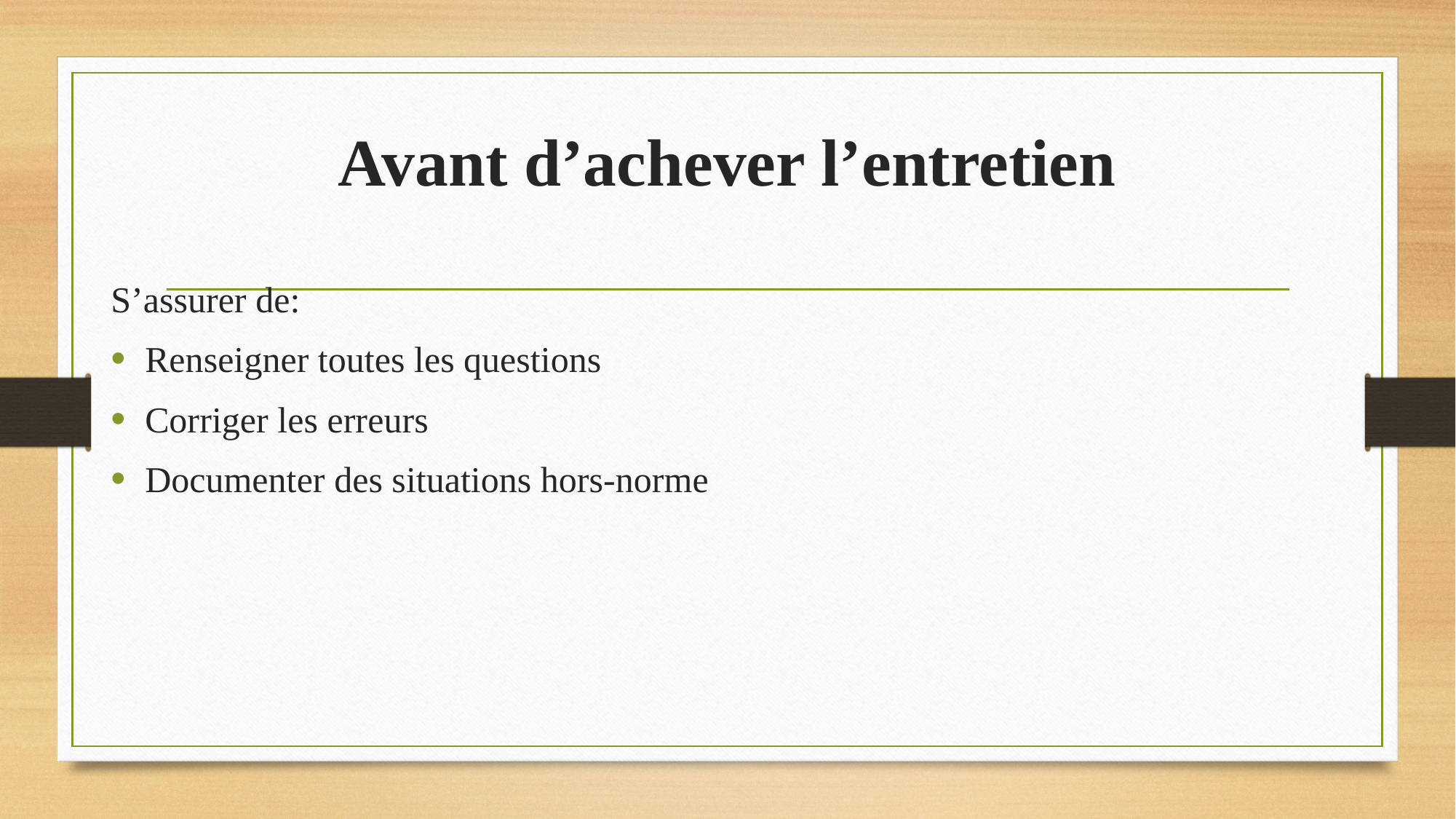

# Avant d’achever l’entretien
S’assurer de:
Renseigner toutes les questions
Corriger les erreurs
Documenter des situations hors-norme